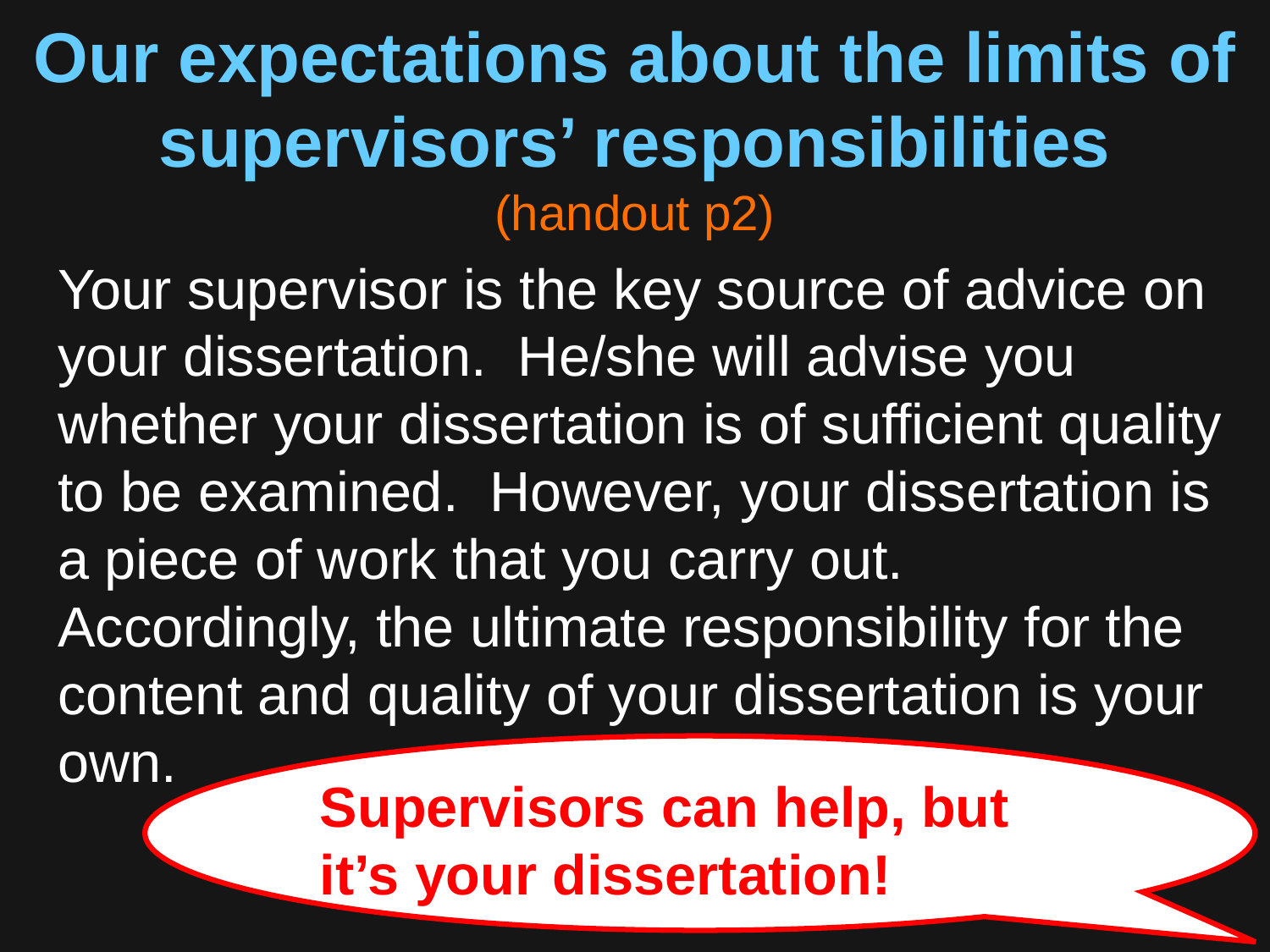

# Our expectations about the limits of supervisors’ responsibilities (handout p2)
Your supervisor is the key source of advice on your dissertation.  He/she will advise you whether your dissertation is of sufficient quality to be examined.  However, your dissertation is a piece of work that you carry out.  Accordingly, the ultimate responsibility for the content and quality of your dissertation is your own.
Supervisors can help, but it’s your dissertation!